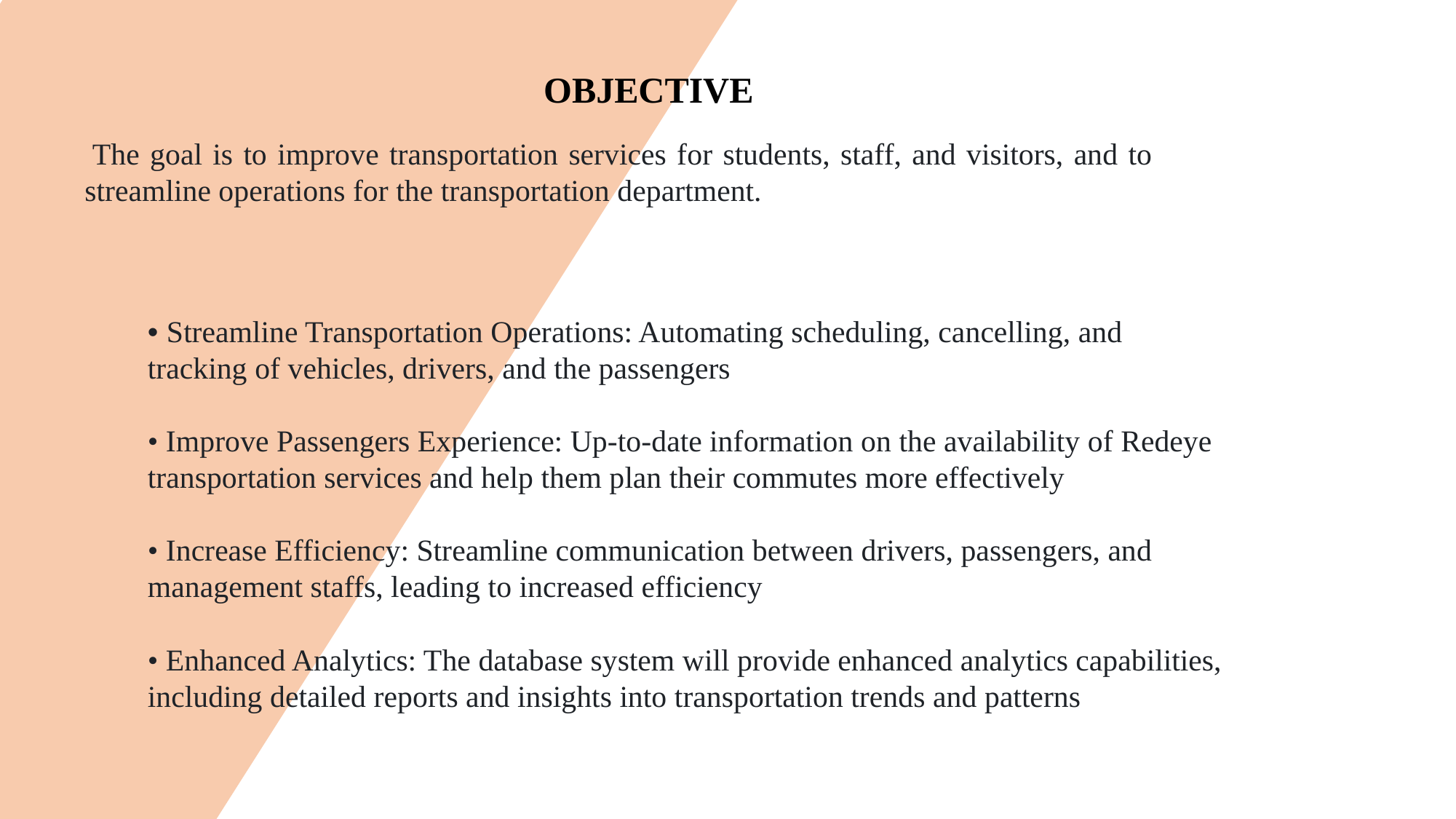

RED EYE MANAGEMENT SYSTEM

OBJECTIVE
 The goal is to improve transportation services for students, staff, and visitors, and to streamline operations for the transportation department.
• Streamline Transportation Operations: Automating scheduling, cancelling, and tracking of vehicles, drivers, and the passengers
• Improve Passengers Experience: Up-to-date information on the availability of Redeye transportation services and help them plan their commutes more effectively
• Increase Efficiency: Streamline communication between drivers, passengers, and management staffs, leading to increased efficiency
• Enhanced Analytics: The database system will provide enhanced analytics capabilities, including detailed reports and insights into transportation trends and patterns
BY GROUP 08:

Lan Gao
Raghav
Ruchi Upadhyay – 002934462
Sahithi Reddy –
Shivani Shikhawat -